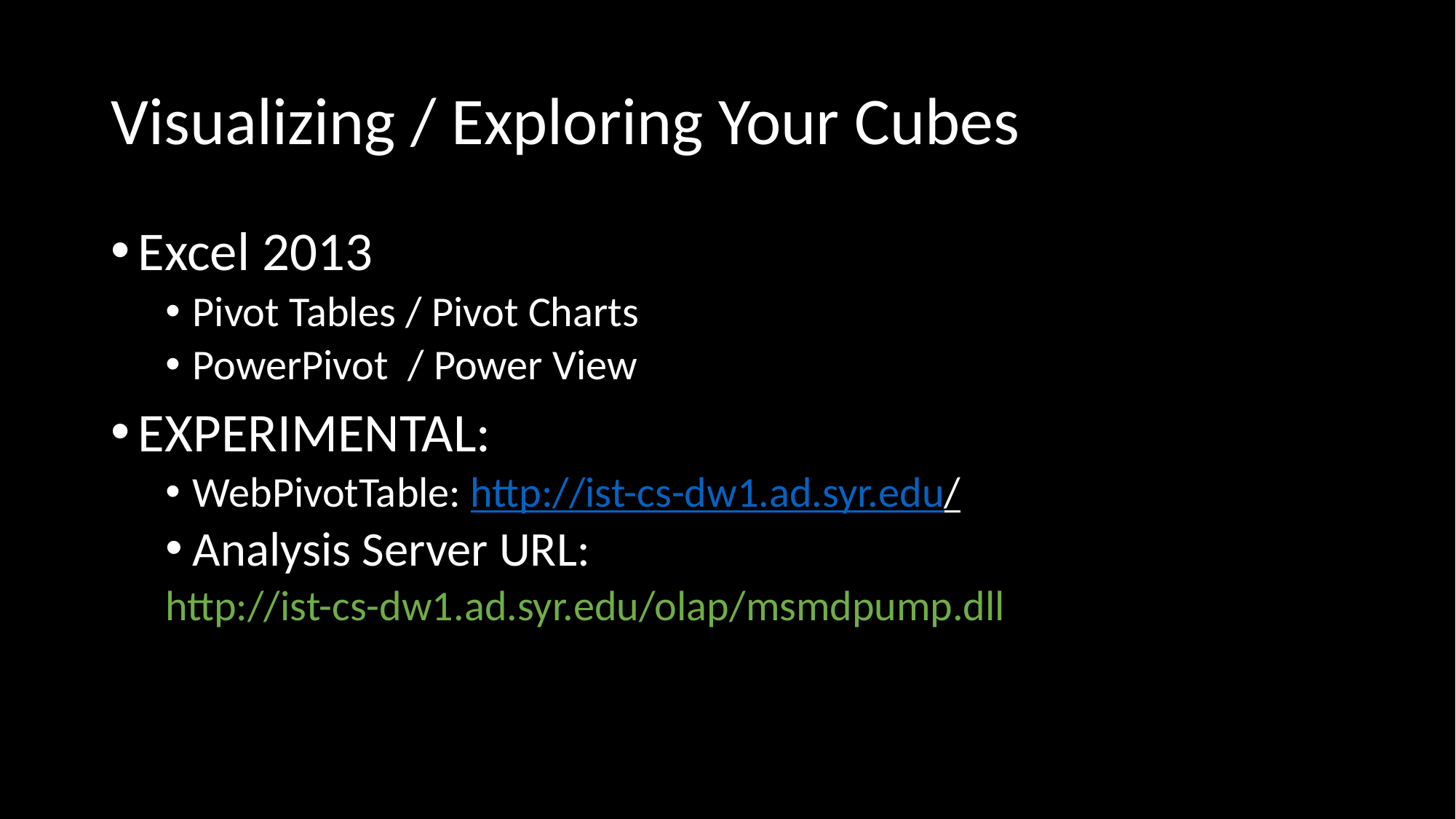

# Visualizing / Exploring Your Cubes
Excel 2013
Pivot Tables / Pivot Charts
PowerPivot  / Power View
EXPERIMENTAL:
WebPivotTable: http://ist-cs-dw1.ad.syr.edu/
Analysis Server URL:
http://ist-cs-dw1.ad.syr.edu/olap/msmdpump.dll